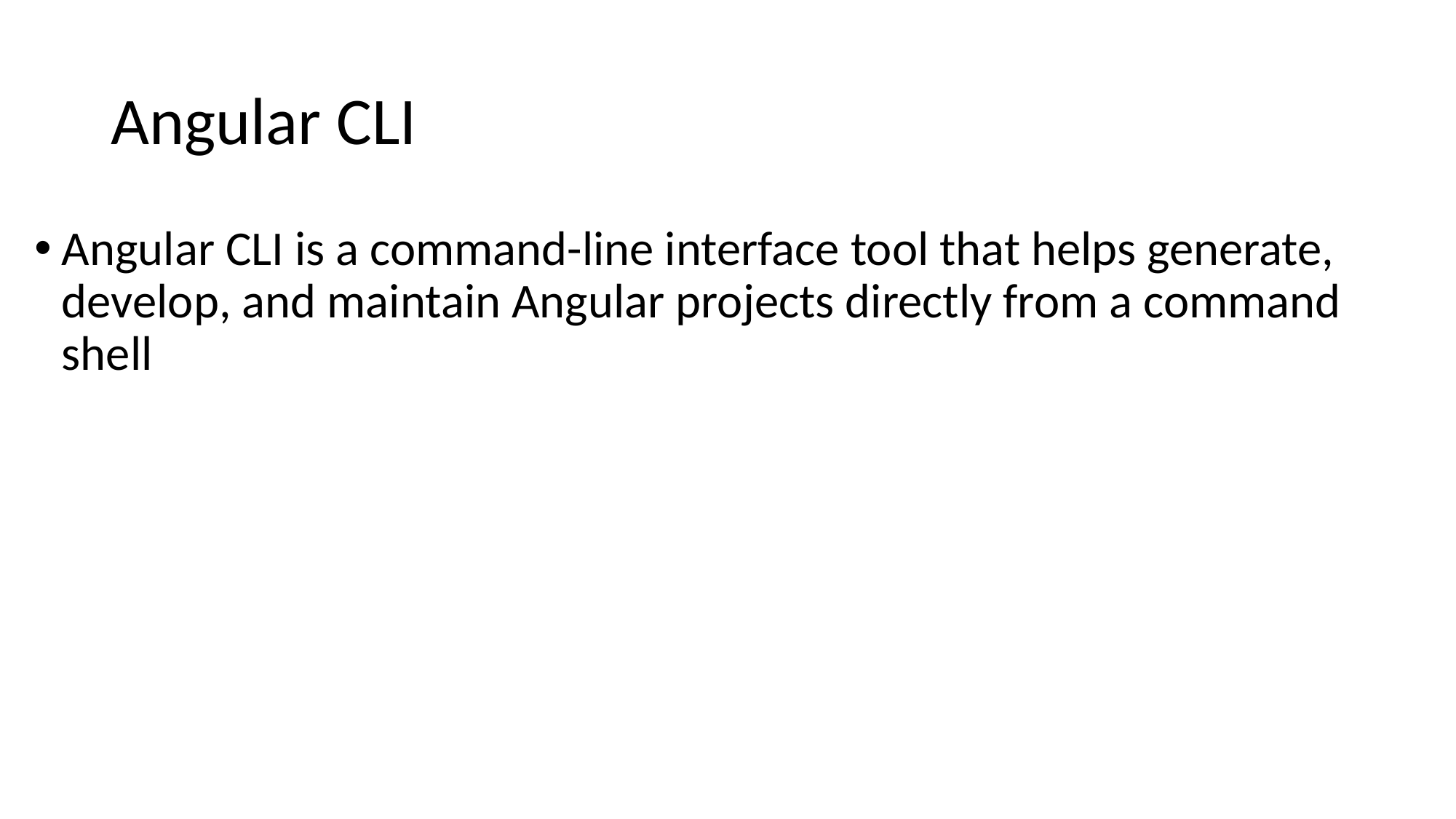

# Angular CLI
Angular CLI is a command-line interface tool that helps generate, develop, and maintain Angular projects directly from a command shell